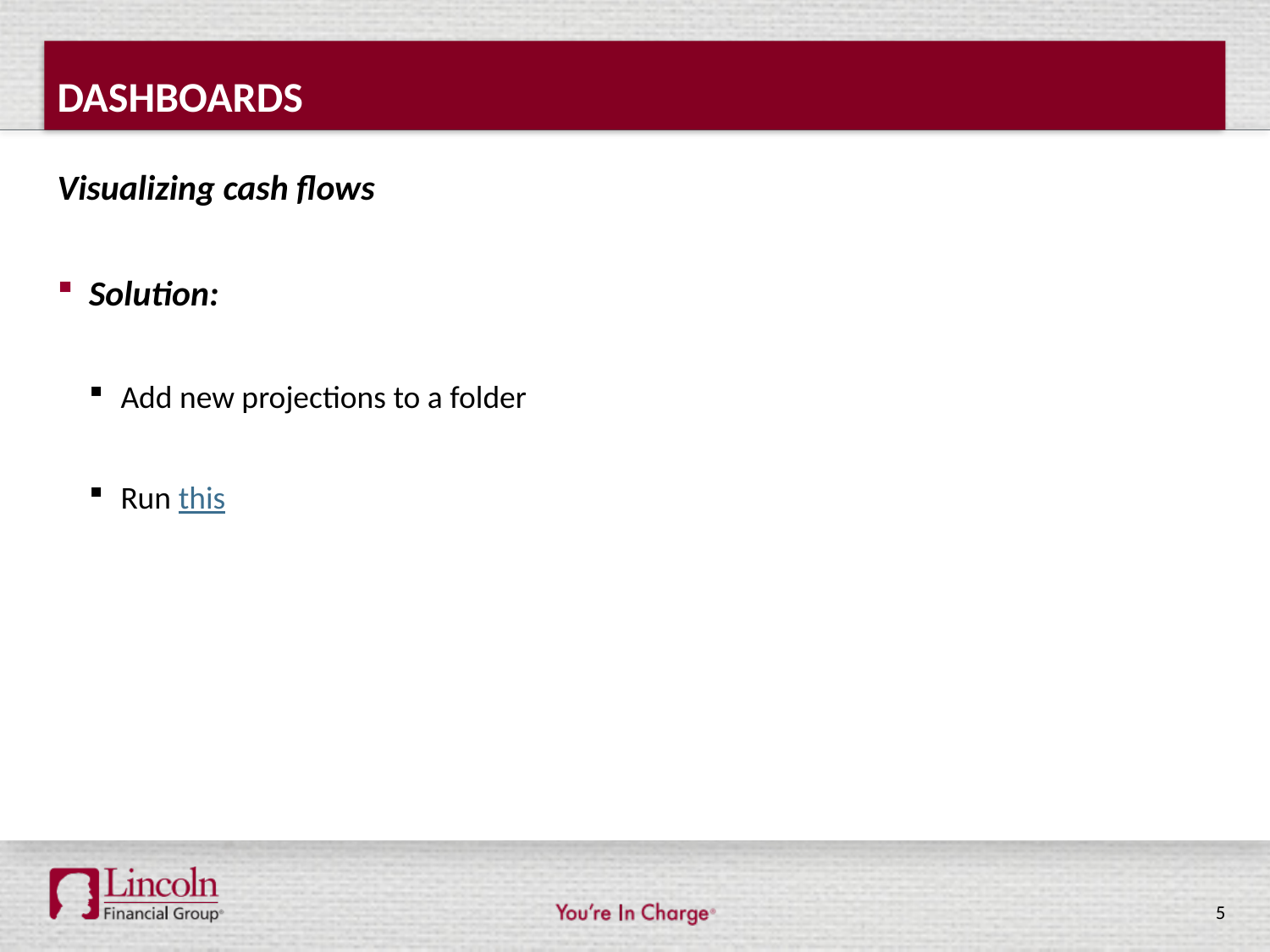

# dashboards
Visualizing cash flows

Solution:

Add new projections to a folder

Run this

5